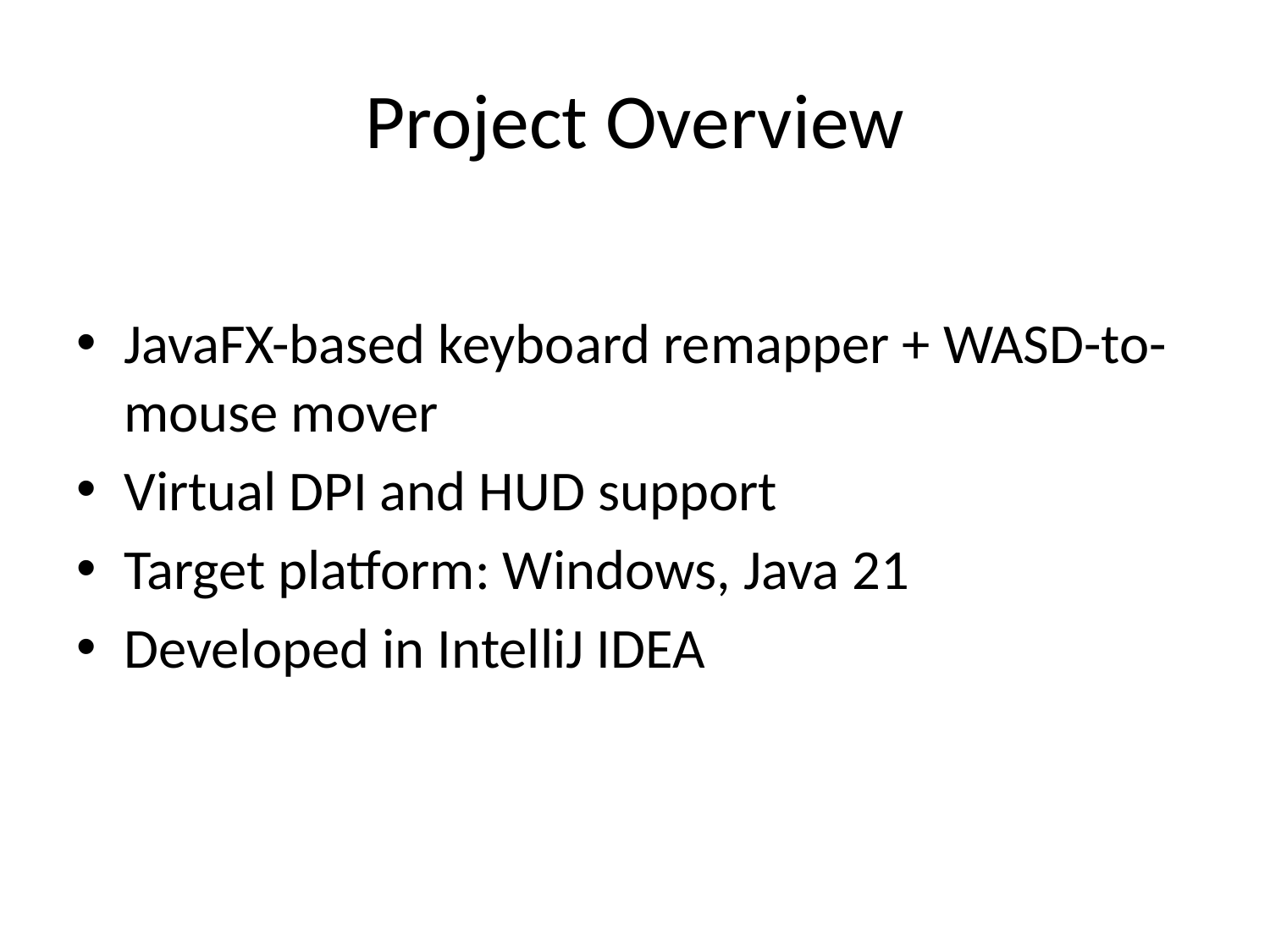

# Project Overview

JavaFX-based keyboard remapper + WASD-to-mouse mover
Virtual DPI and HUD support
Target platform: Windows, Java 21
Developed in IntelliJ IDEA